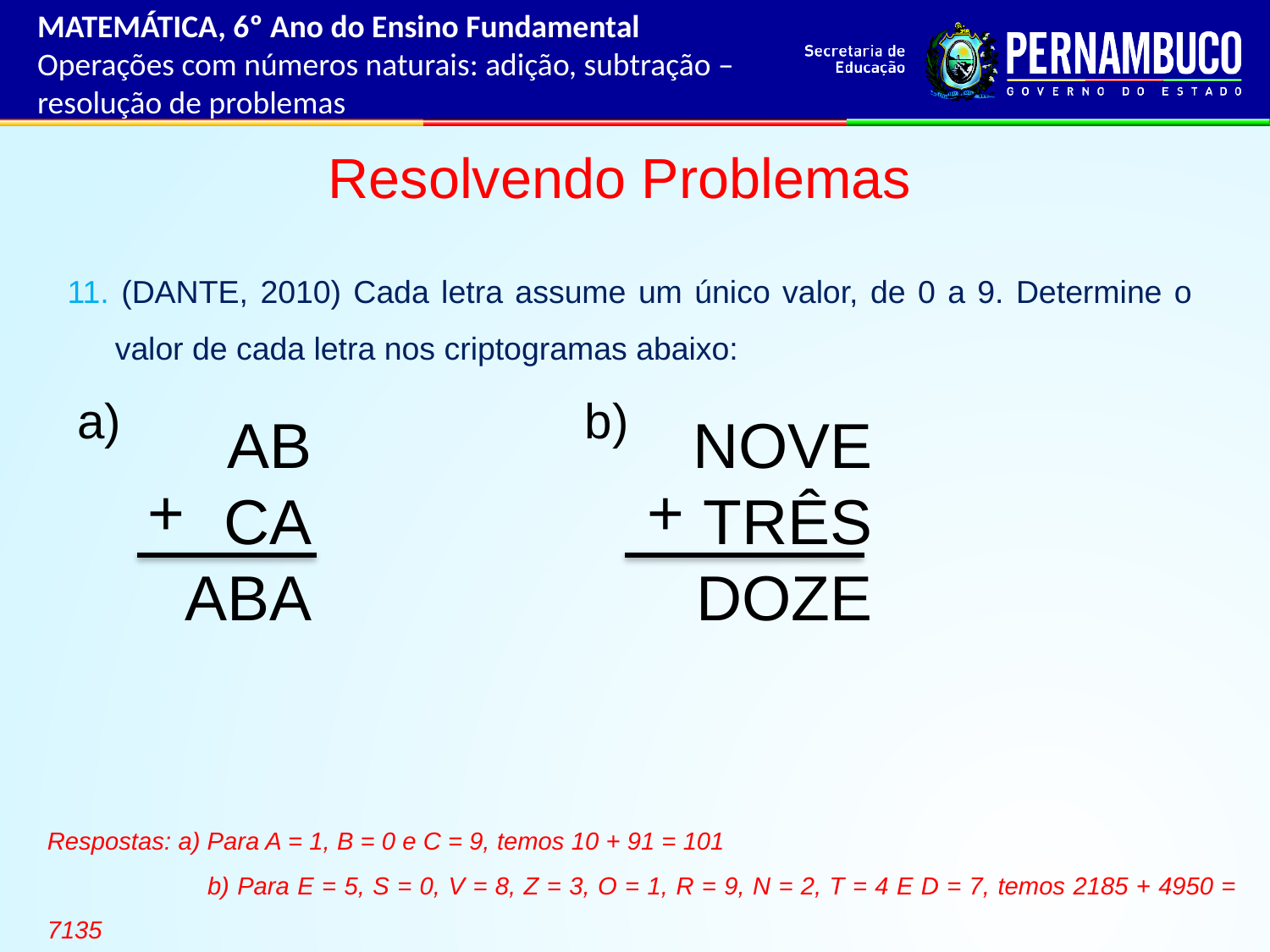

MATEMÁTICA, 6º Ano do Ensino Fundamental
Operações com números naturais: adição, subtração – resolução de problemas
Resolvendo Problemas
11. (DANTE, 2010) Cada letra assume um único valor, de 0 a 9. Determine o valor de cada letra nos criptogramas abaixo:

a)

b)

AB
CA
ABA
NOVE
TRÊS
DOZE
+
+
Respostas: a) Para A = 1, B = 0 e C = 9, temos 10 + 91 = 101
                    b) Para E = 5, S = 0, V = 8, Z = 3, O = 1, R = 9, N = 2, T = 4 E D = 7, temos 2185 + 4950 = 7135
                    Encontre outras soluções...